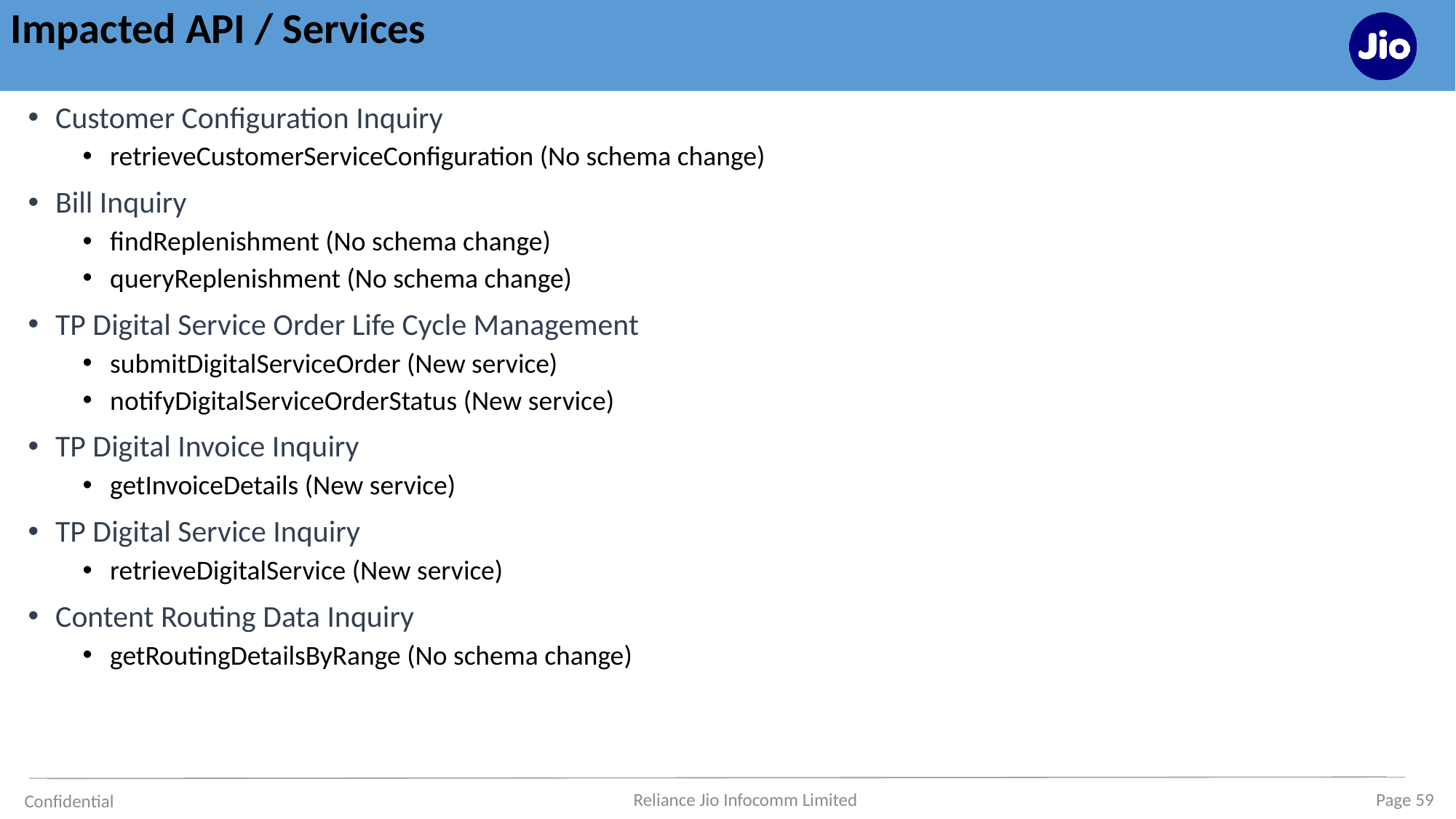

# Impacted API / Services
Customer Configuration Inquiry
retrieveCustomerServiceConfiguration (No schema change)
Bill Inquiry
findReplenishment (No schema change)
queryReplenishment (No schema change)
TP Digital Service Order Life Cycle Management
submitDigitalServiceOrder (New service)
notifyDigitalServiceOrderStatus (New service)
TP Digital Invoice Inquiry
getInvoiceDetails (New service)
TP Digital Service Inquiry
retrieveDigitalService (New service)
Content Routing Data Inquiry
getRoutingDetailsByRange (No schema change)